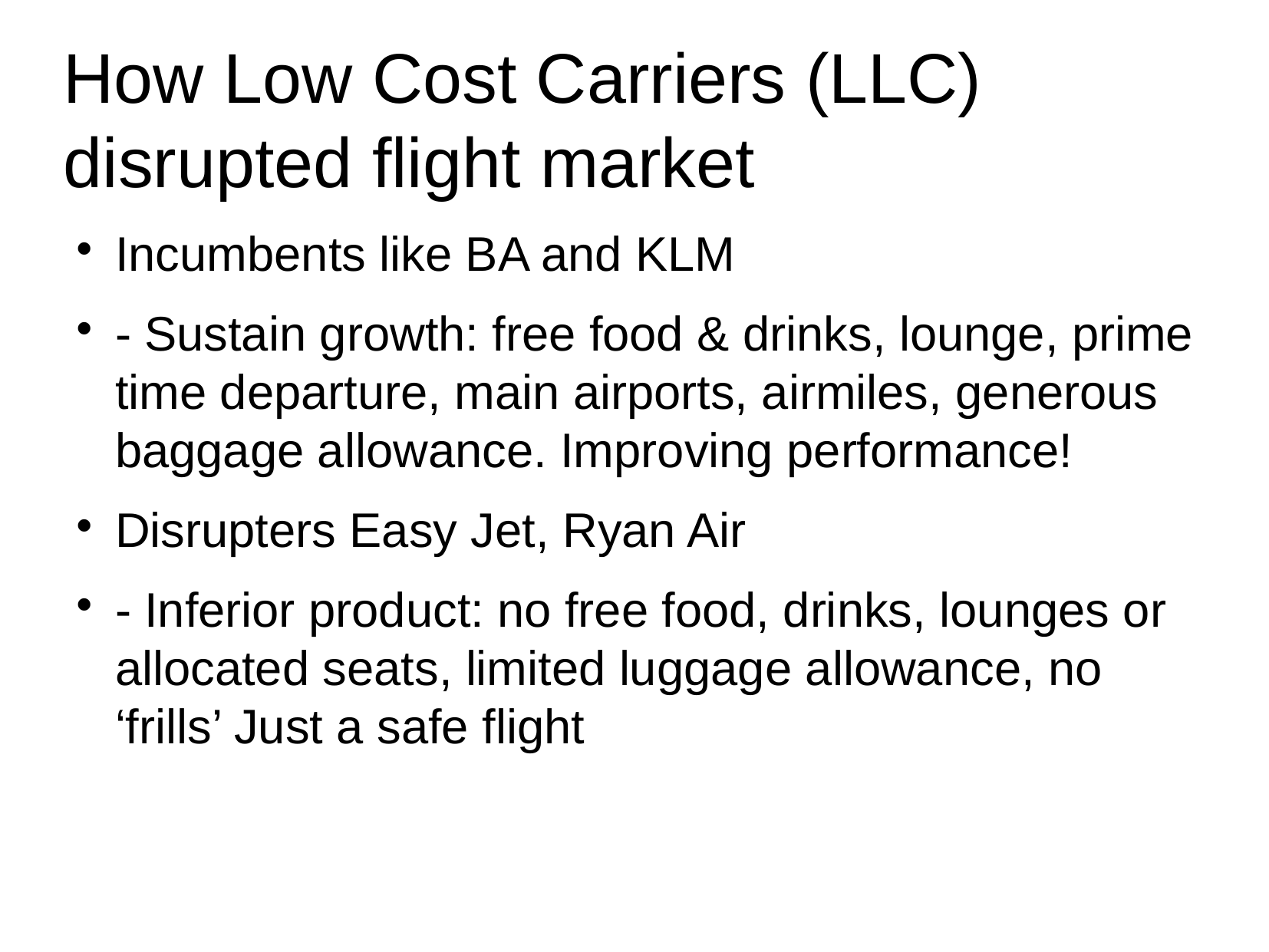

How Low Cost Carriers (LLC) disrupted flight market
Incumbents like BA and KLM
- Sustain growth: free food & drinks, lounge, prime time departure, main airports, airmiles, generous baggage allowance. Improving performance!
Disrupters Easy Jet, Ryan Air
- Inferior product: no free food, drinks, lounges or allocated seats, limited luggage allowance, no ‘frills’ Just a safe flight